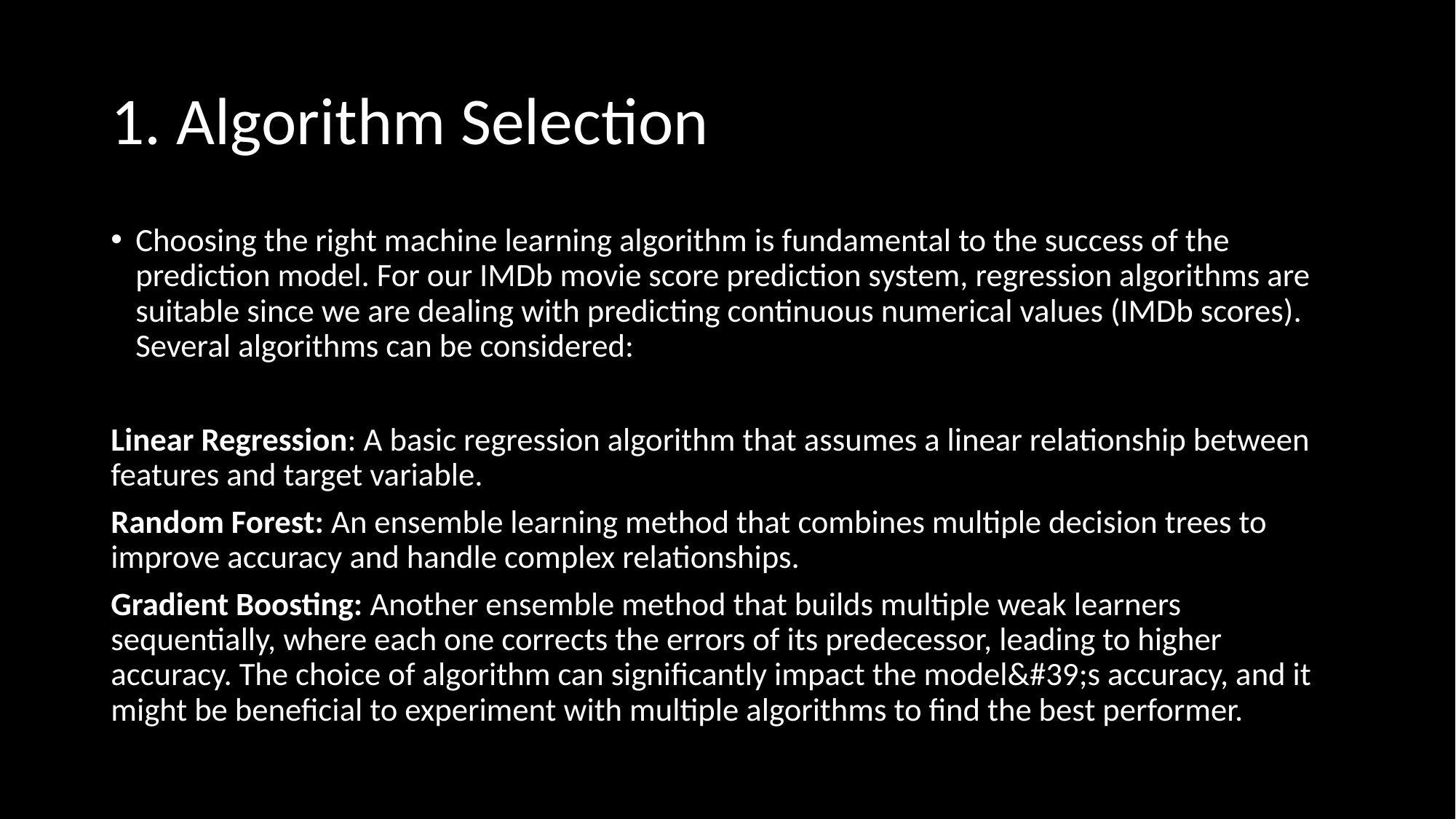

# 1. Algorithm Selection
Choosing the right machine learning algorithm is fundamental to the success of the prediction model. For our IMDb movie score prediction system, regression algorithms are suitable since we are dealing with predicting continuous numerical values (IMDb scores). Several algorithms can be considered:

Linear Regression: A basic regression algorithm that assumes a linear relationship between features and target variable.
Random Forest: An ensemble learning method that combines multiple decision trees to improve accuracy and handle complex relationships.
Gradient Boosting: Another ensemble method that builds multiple weak learners sequentially, where each one corrects the errors of its predecessor, leading to higher accuracy. The choice of algorithm can significantly impact the model&#39;s accuracy, and it might be beneficial to experiment with multiple algorithms to find the best performer.